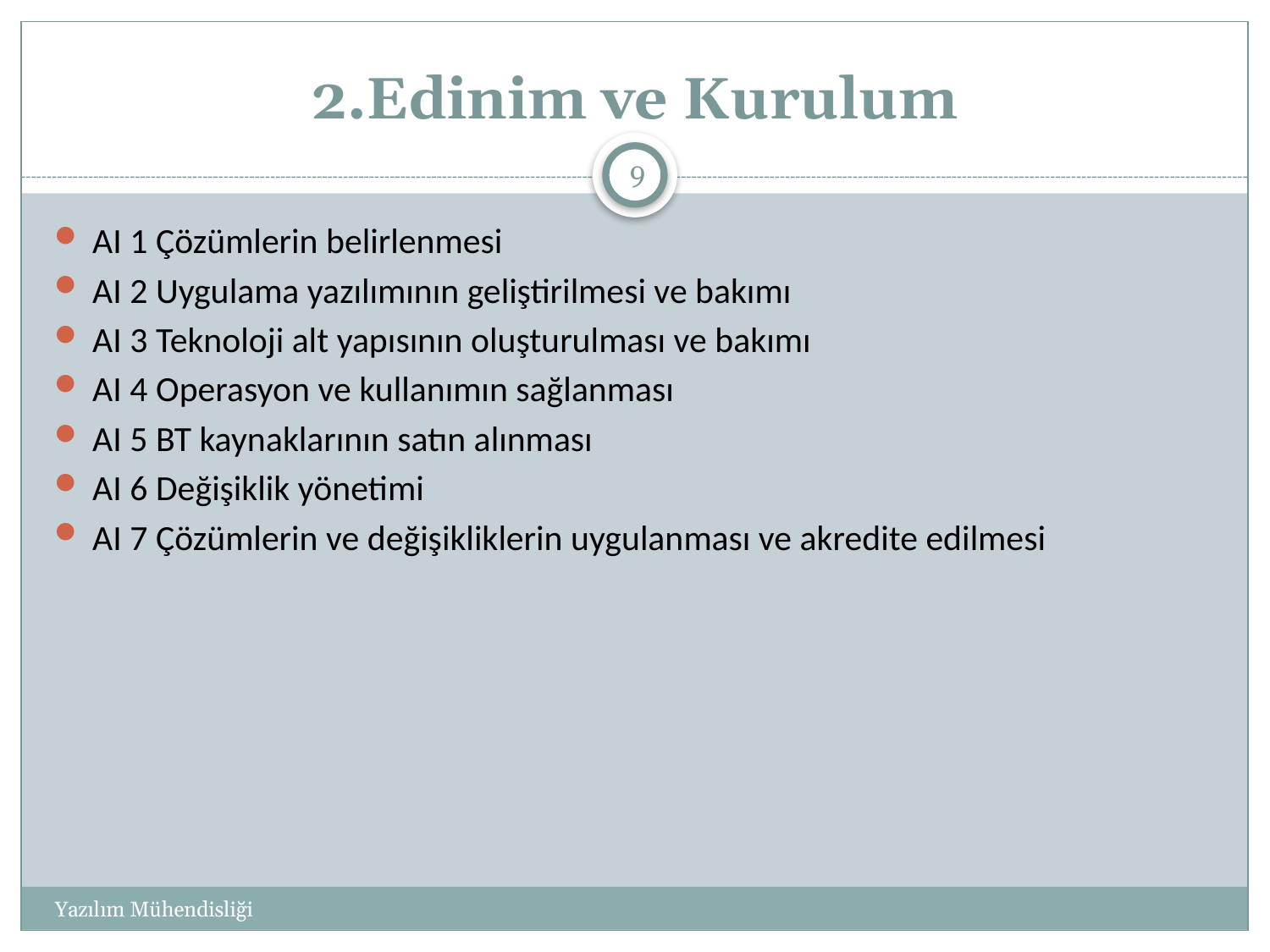

# 2.Edinim ve Kurulum
9
AI 1 Çözümlerin belirlenmesi
AI 2 Uygulama yazılımının geliştirilmesi ve bakımı
AI 3 Teknoloji alt yapısının oluşturulması ve bakımı
AI 4 Operasyon ve kullanımın sağlanması
AI 5 BT kaynaklarının satın alınması
AI 6 Değişiklik yönetimi
AI 7 Çözümlerin ve değişikliklerin uygulanması ve akredite edilmesi

Yazılım Mühendisliği